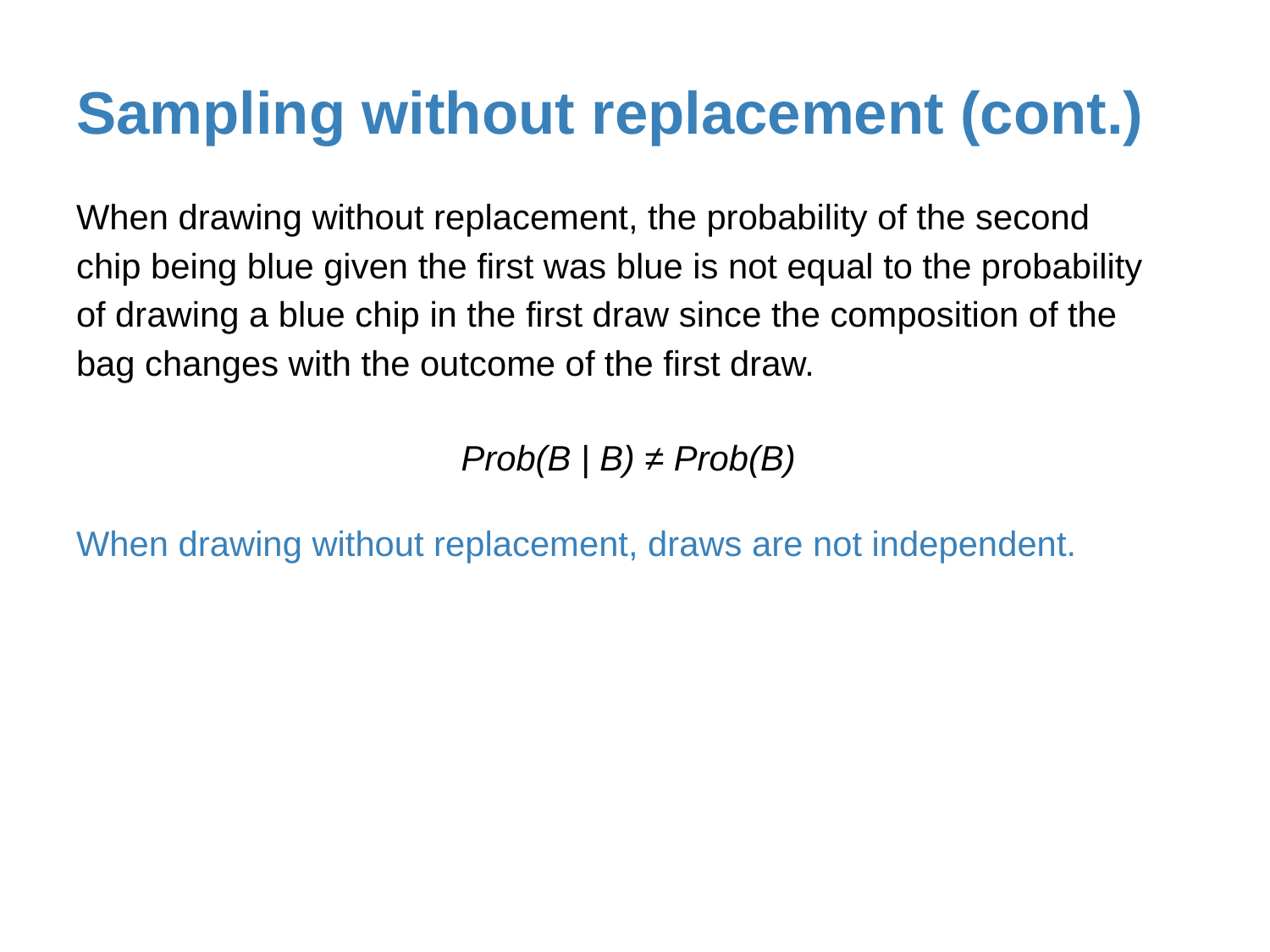

# Sampling without replacement (cont.)
When drawing without replacement, the probability of the second chip being blue given the first was blue is not equal to the probability of drawing a blue chip in the first draw since the composition of the bag changes with the outcome of the first draw.
                                 Prob(B | B) ≠ Prob(B)
When drawing without replacement, draws are not independent.